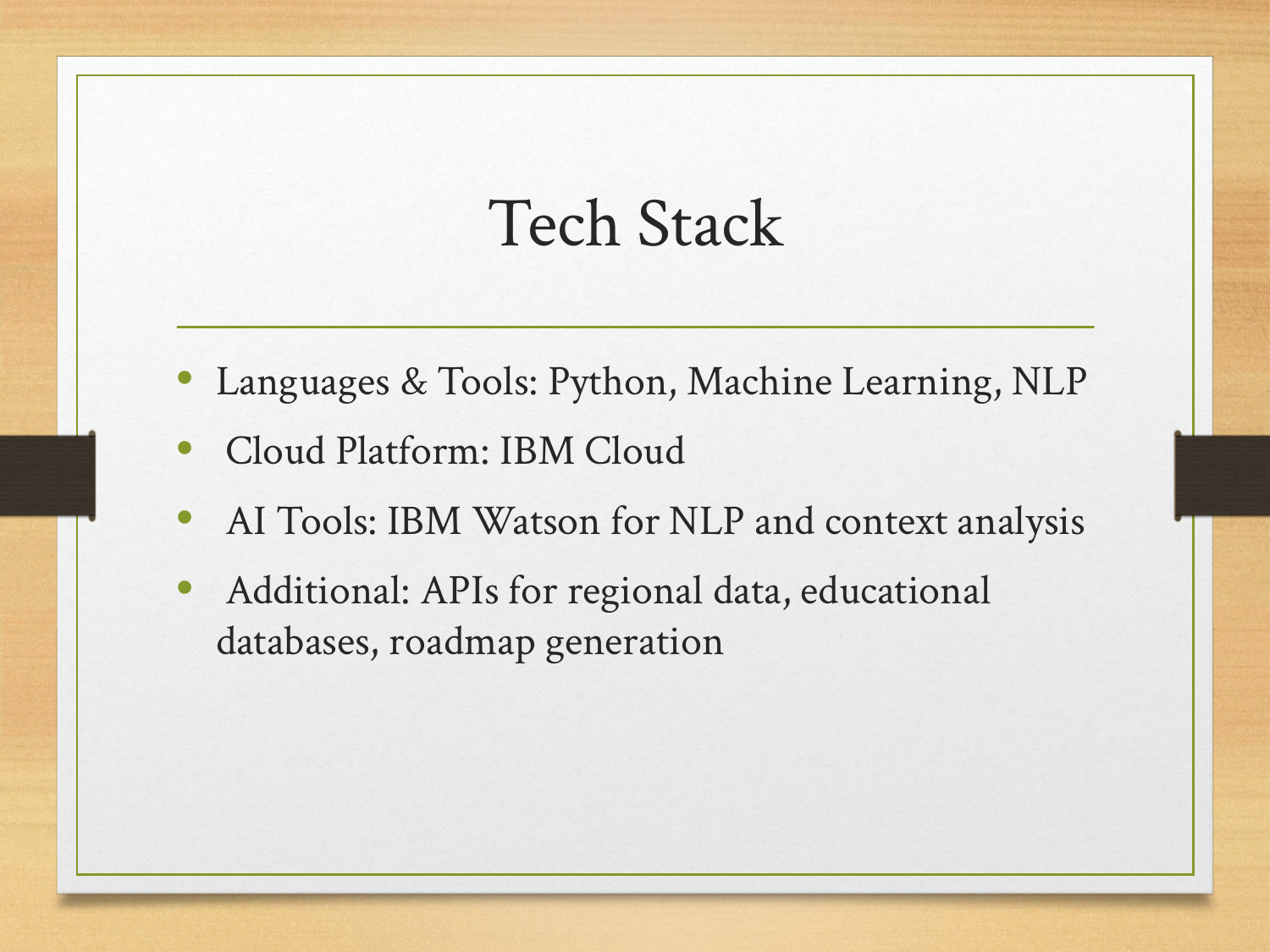

# Tech Stack
Languages & Tools: Python, Machine Learning, NLP
 Cloud Platform: IBM Cloud
 AI Tools: IBM Watson for NLP and context analysis
 Additional: APIs for regional data, educational databases, roadmap generation